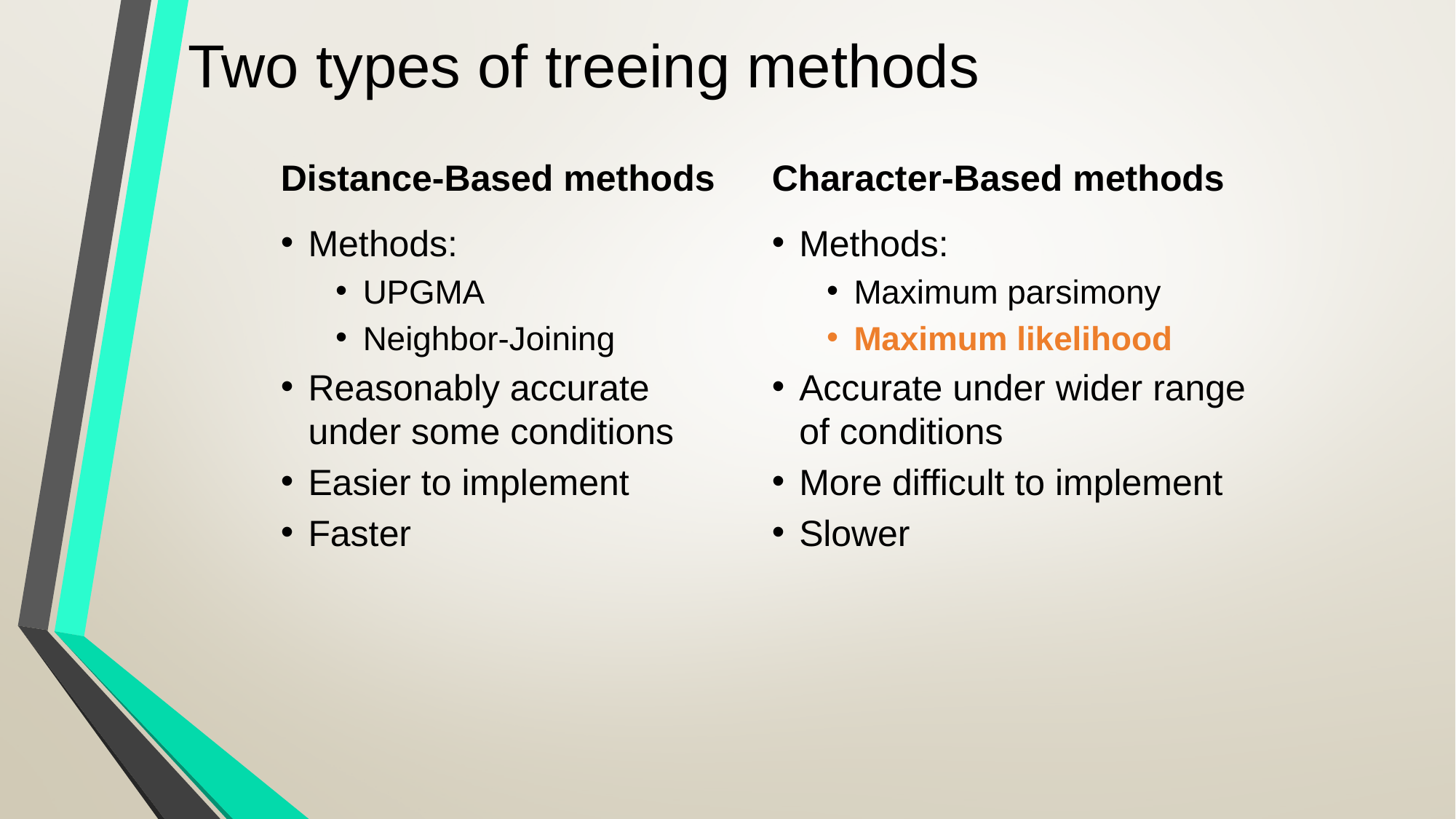

# Two types of treeing methods
Distance-Based methods
Character-Based methods
Methods:
UPGMA
Neighbor-Joining
Reasonably accurate under some conditions
Easier to implement
Faster
Methods:
Maximum parsimony
Maximum likelihood
Accurate under wider range of conditions
More difficult to implement
Slower